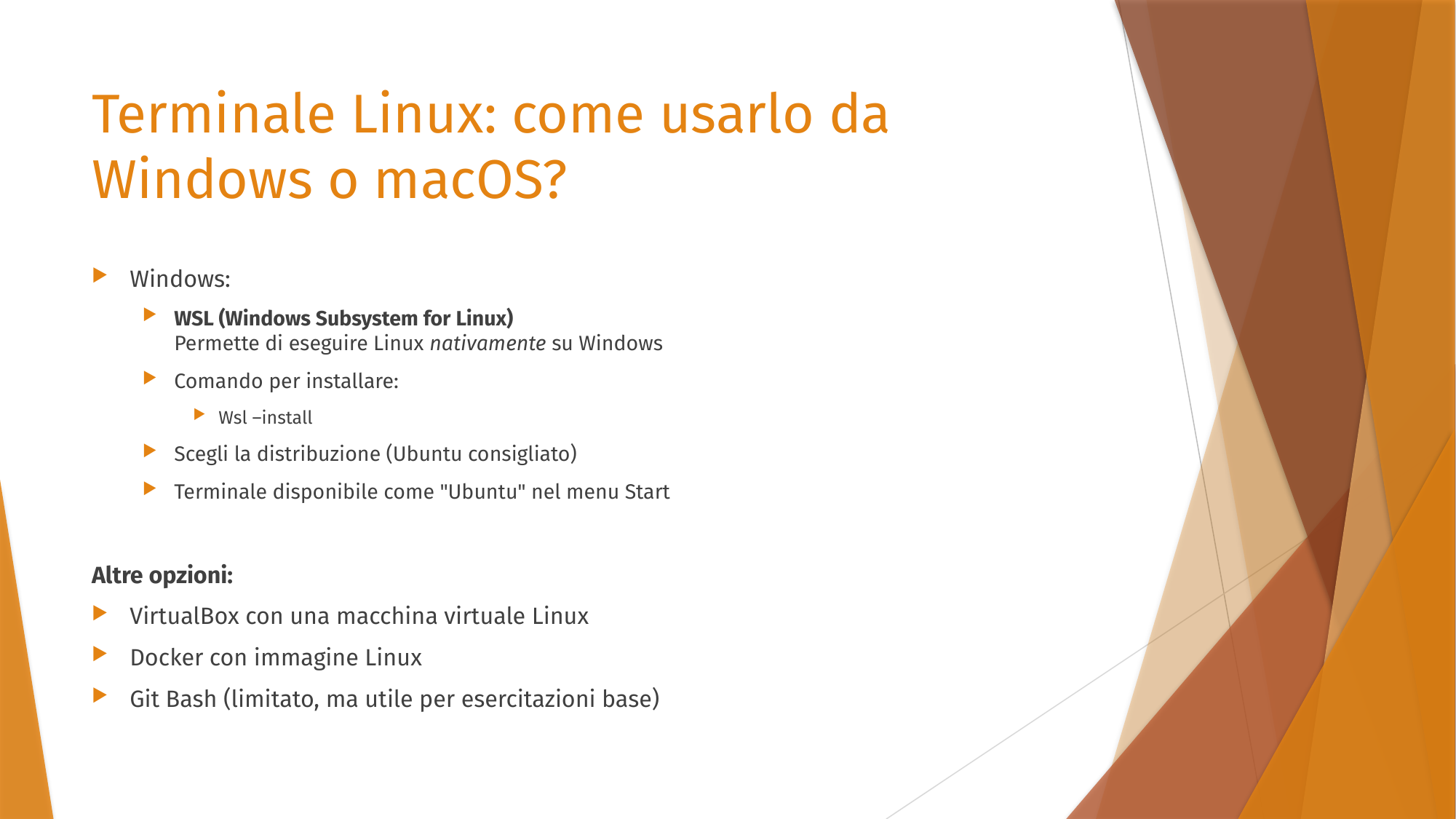

# Terminale Linux: come usarlo da Windows o macOS?
Windows:
WSL (Windows Subsystem for Linux)
Permette di eseguire Linux nativamente su Windows
Comando per installare:
Wsl –install
Scegli la distribuzione (Ubuntu consigliato)
Terminale disponibile come "Ubuntu" nel menu Start

Altre opzioni:
VirtualBox con una macchina virtuale Linux
Docker con immagine Linux
Git Bash (limitato, ma utile per esercitazioni base)